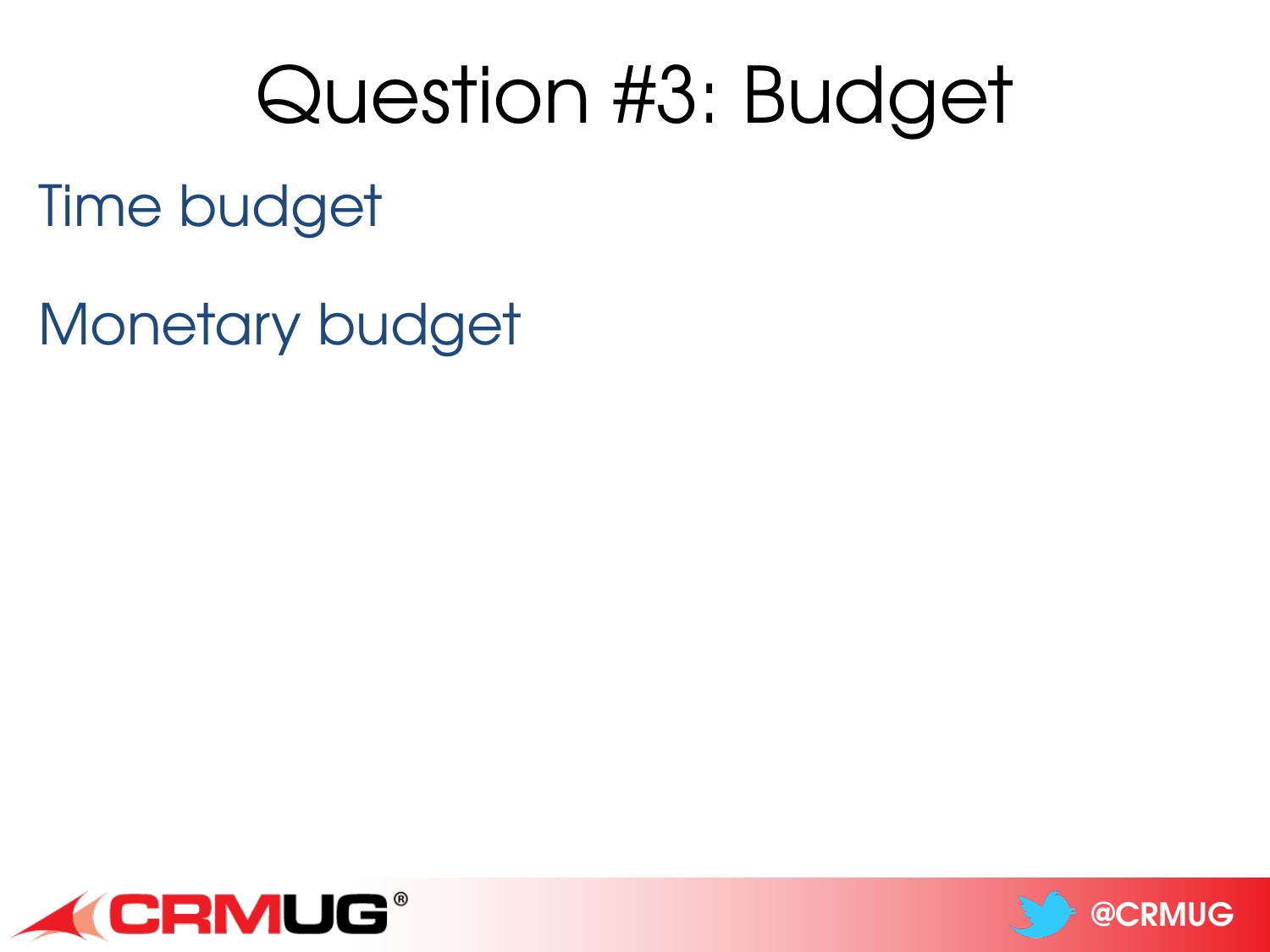

# Question #3: Budget
Time budget

Monetary budget